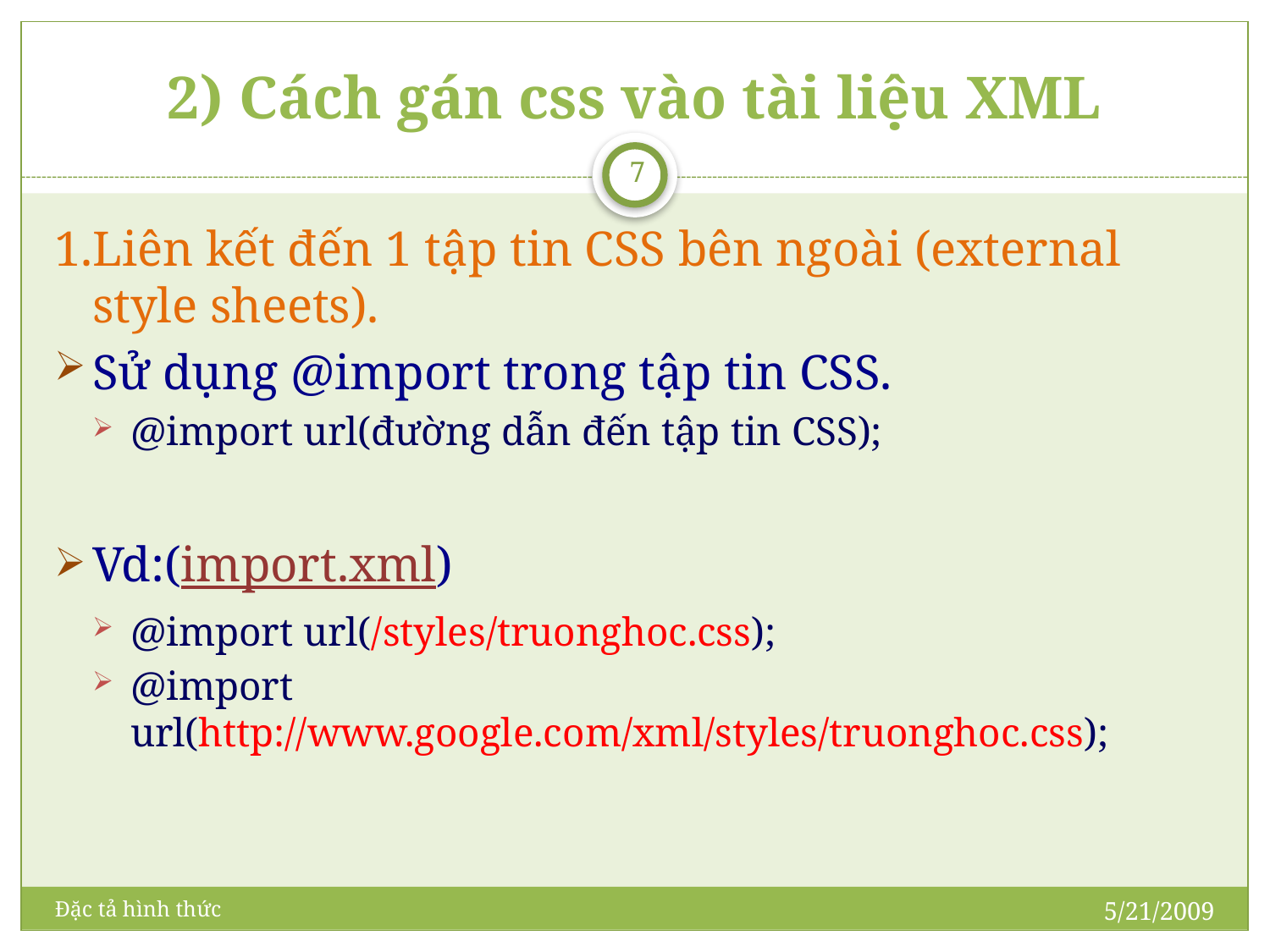

# Cách gán css vào tài liệu XML
7
1.Liên kết đến 1 tập tin CSS bên ngoài (external style sheets).
Sử dụng @import trong tập tin CSS.
@import url(đường dẫn đến tập tin CSS);

Vd:(import.xml)
@import url(/styles/truonghoc.css);
@import url(http://www.google.com/xml/styles/truonghoc.css);

5/21/2009
Đặc tả hình thức